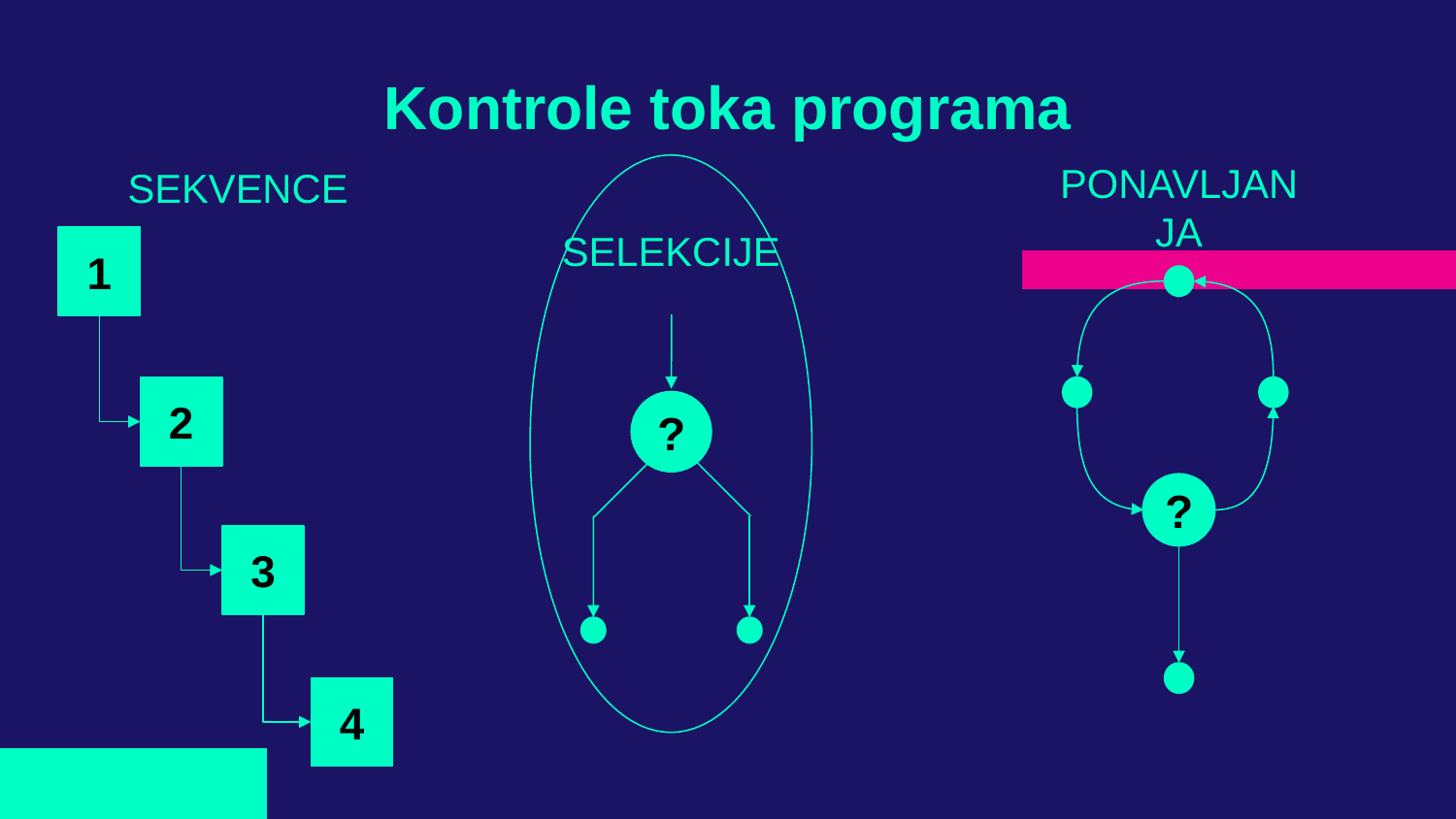

# Kontrole toka programa
SEKVENCE

PONAVLJANJA
SELEKCIJE

1

2

?

?

3

4